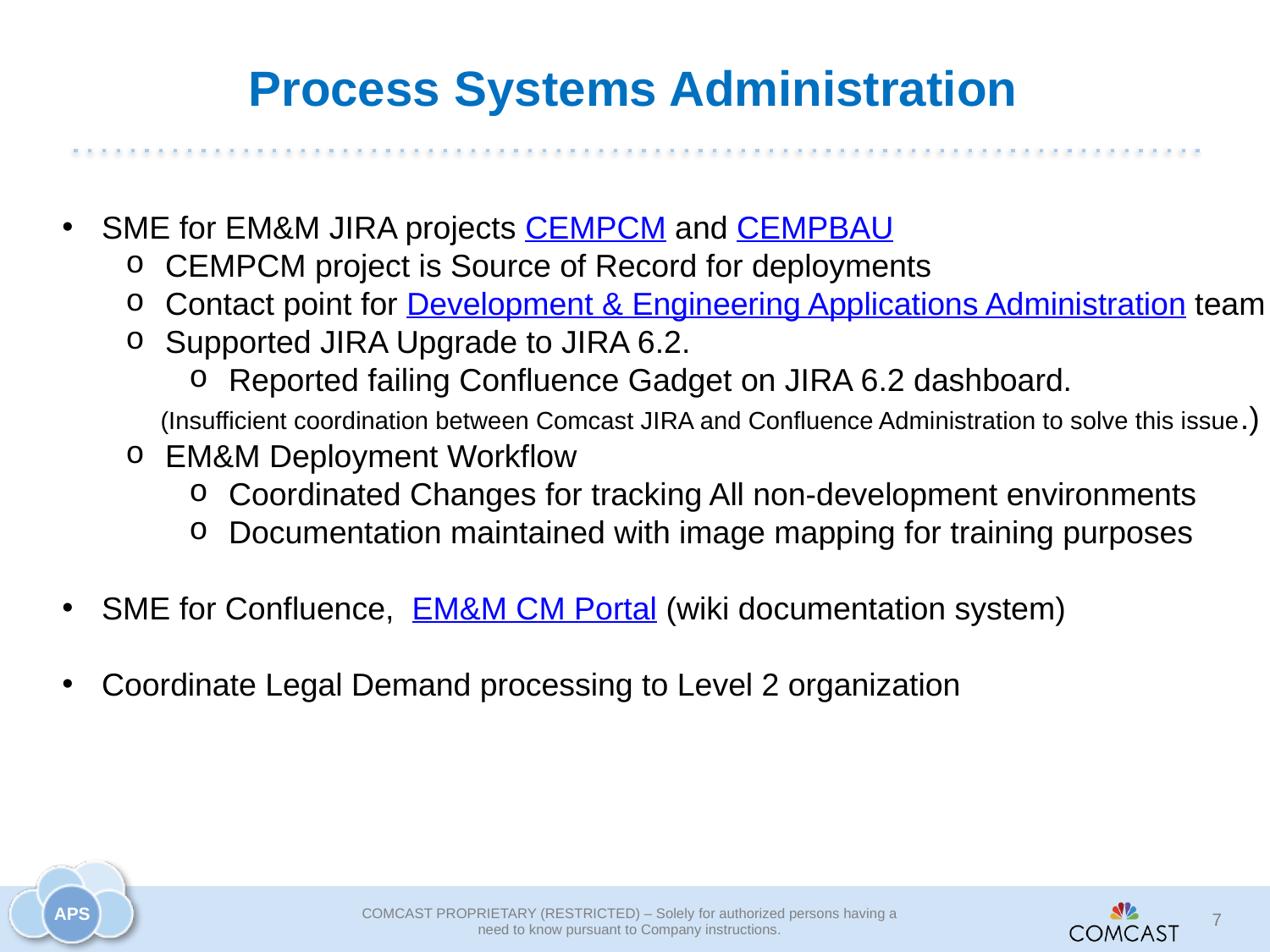

# Process Systems Administration
SME for EM&M JIRA projects CEMPCM and CEMPBAU
CEMPCM project is Source of Record for deployments
Contact point for Development & Engineering Applications Administration team
Supported JIRA Upgrade to JIRA 6.2.
Reported failing Confluence Gadget on JIRA 6.2 dashboard.
     (Insufficient coordination between Comcast JIRA and Confluence Administration to solve this issue.)
EM&M Deployment Workflow
Coordinated Changes for tracking All non-development environments
Documentation maintained with image mapping for training purposes

SME for Confluence,  EM&M CM Portal (wiki documentation system)

Coordinate Legal Demand processing to Level 2 organization